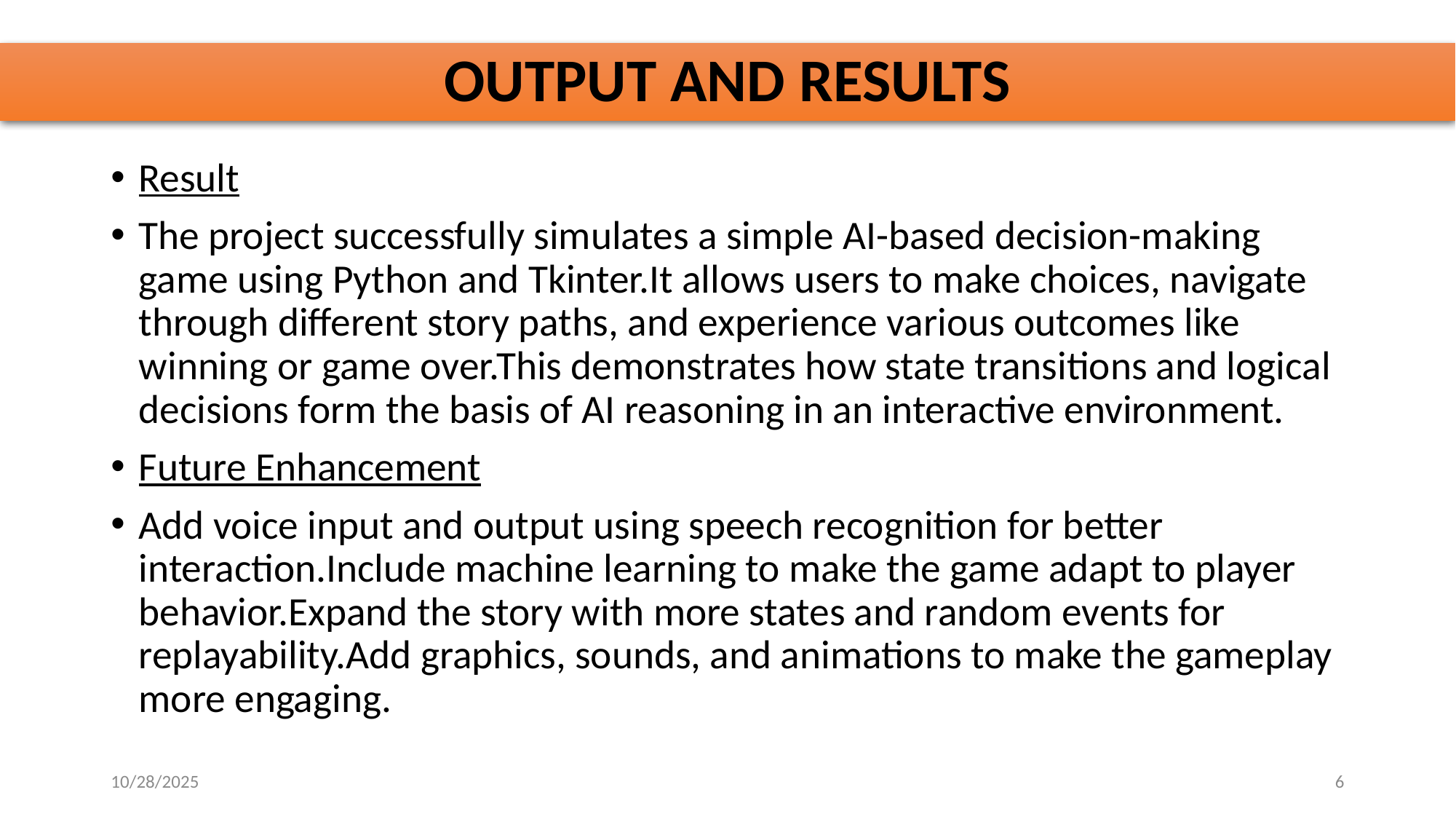

# OUTPUT AND RESULTS
Result
The project successfully simulates a simple AI-based decision-making game using Python and Tkinter.It allows users to make choices, navigate through different story paths, and experience various outcomes like winning or game over.This demonstrates how state transitions and logical decisions form the basis of AI reasoning in an interactive environment.
Future Enhancement
Add voice input and output using speech recognition for better interaction.Include machine learning to make the game adapt to player behavior.Expand the story with more states and random events for replayability.Add graphics, sounds, and animations to make the gameplay more engaging.
10/28/2025
6